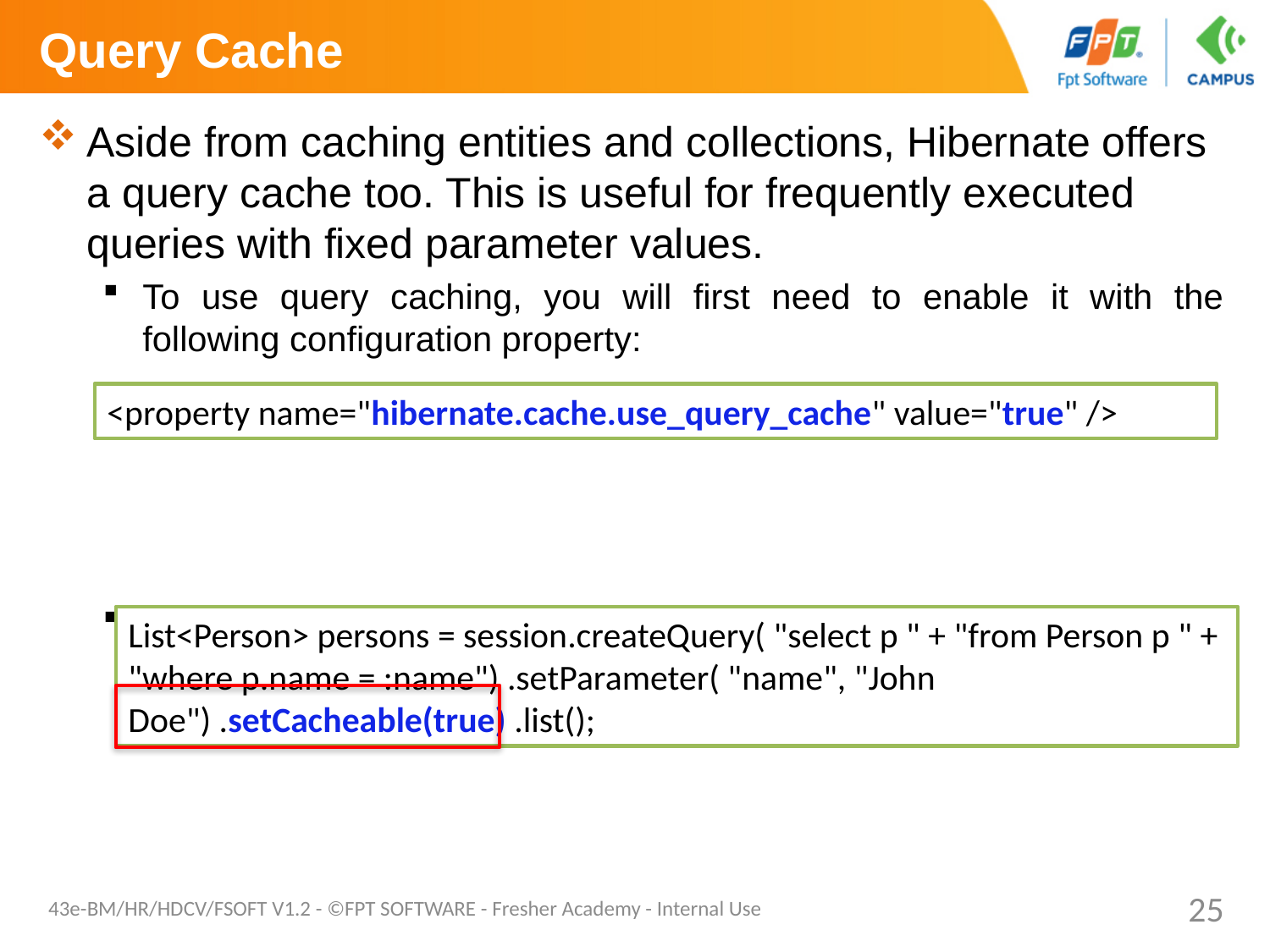

# Query Cache
Aside from caching entities and collections, Hibernate offers a query cache too. This is useful for frequently executed queries with fixed parameter values.
To use query caching, you will first need to enable it with the following configuration property:

Caching query using Hibernate native API
<property name="hibernate.cache.use_query_cache" value="true" />
List<Person> persons = session.createQuery( "select p " + "from Person p " + "where p.name = :name") .setParameter( "name", "John Doe") .setCacheable(true) .list();

43e-BM/HR/HDCV/FSOFT V1.2 - ©FPT SOFTWARE - Fresher Academy - Internal Use
25